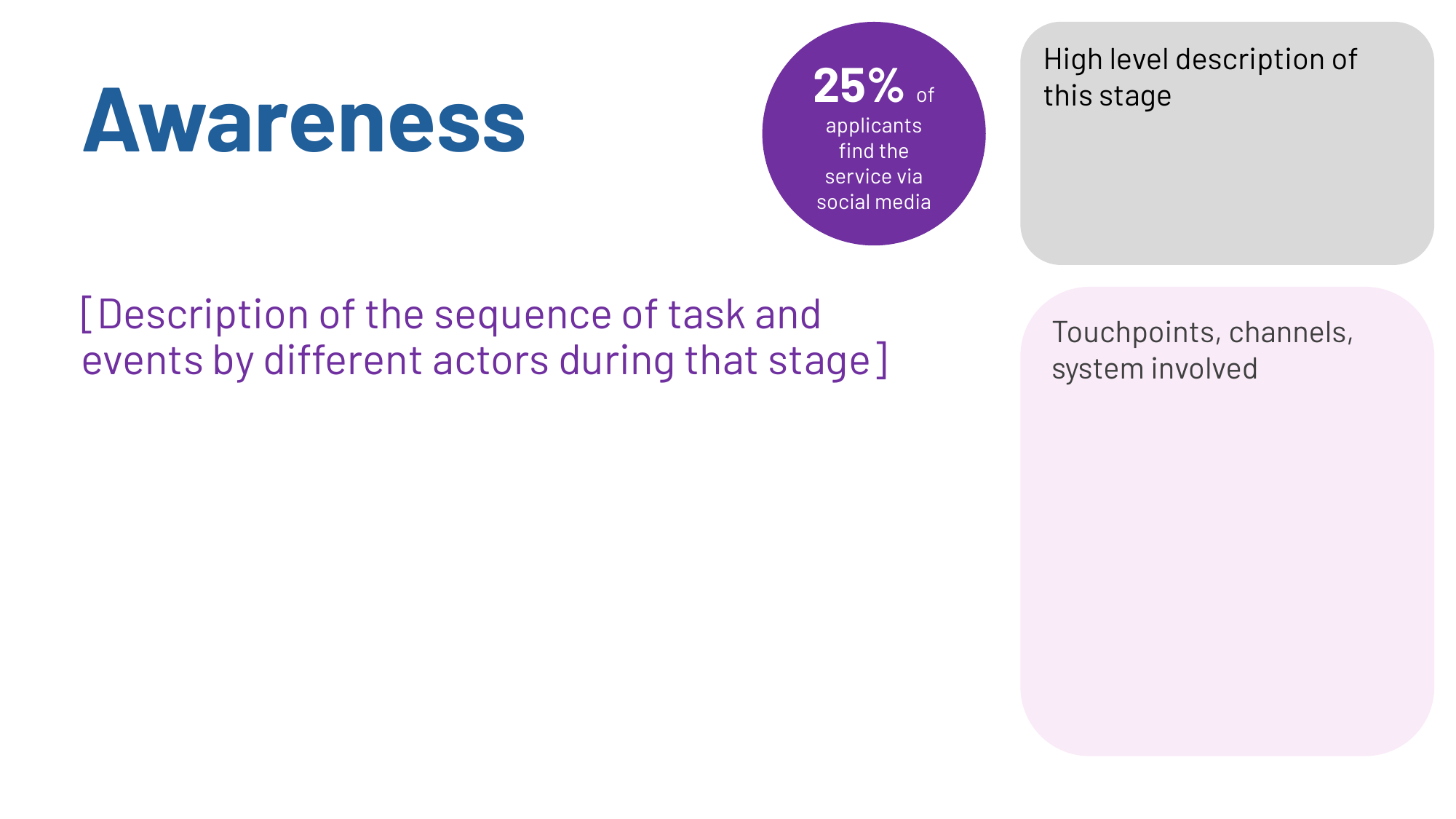

High level description of this stage
25% of applicants find the service via social media
# Awareness
[Description of the sequence of task and events by different actors during that stage]

Touchpoints, channels, system involved